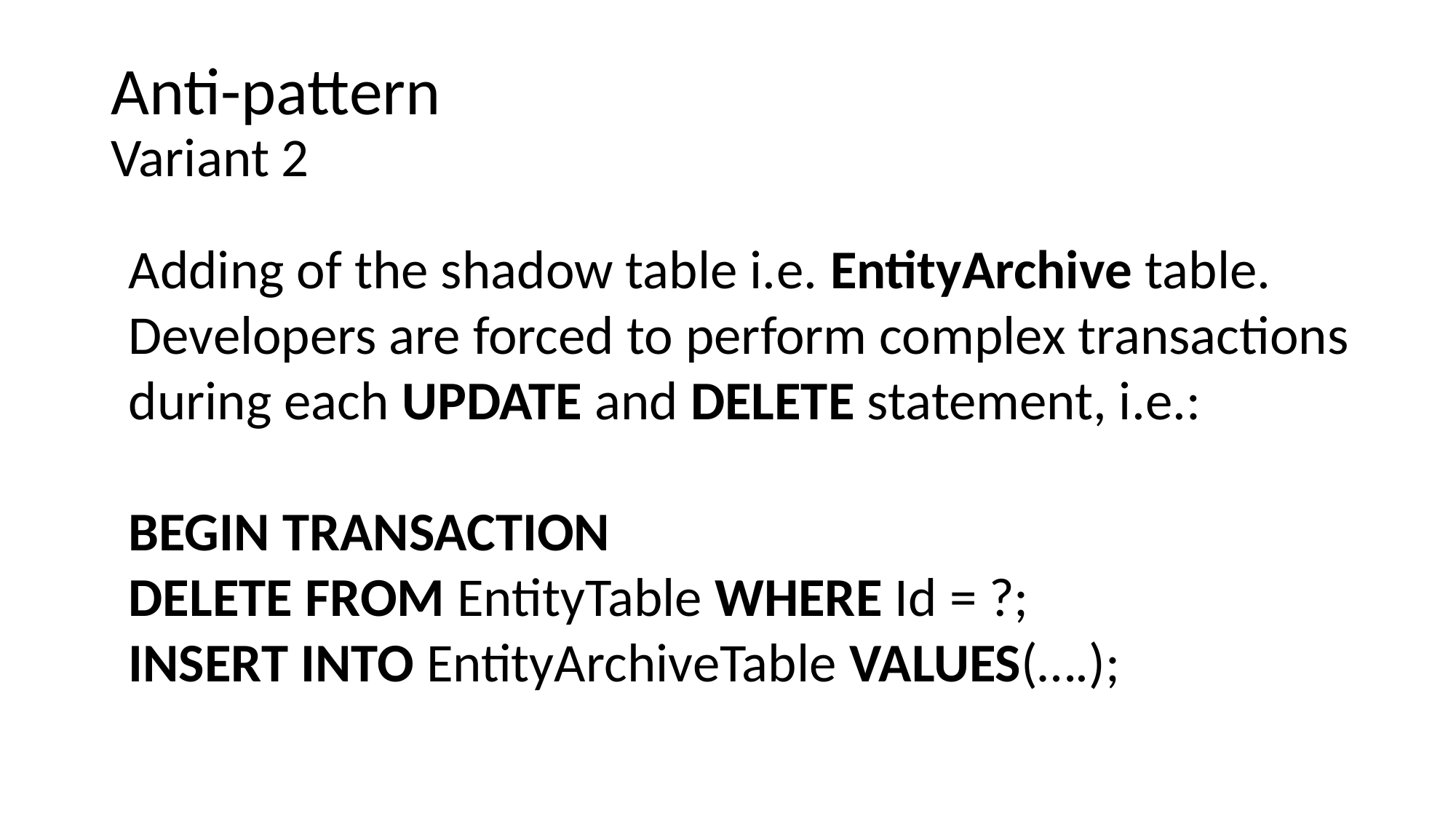

# Anti-pattern Variant 2
Adding of the shadow table i.e. EntityArchive table. Developers are forced to perform complex transactions during each UPDATE and DELETE statement, i.e.:

BEGIN TRANSACTION
DELETE FROM EntityTable WHERE Id = ?;
INSERT INTO EntityArchiveTable VALUES(….);